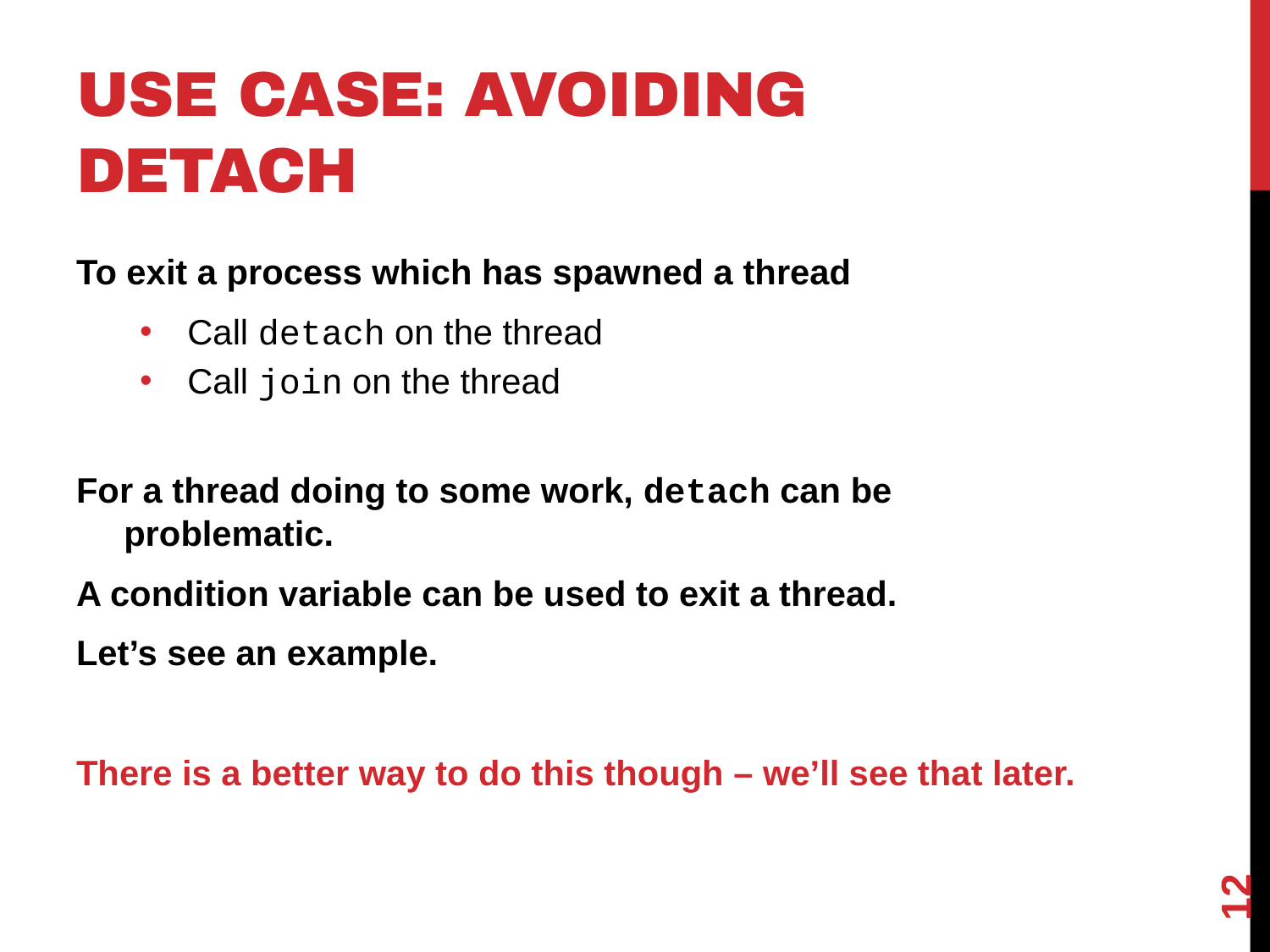

# Use case: avoiding detach
To exit a process which has spawned a thread
Call detach on the thread
Call join on the thread

For a thread doing to some work, detach can be problematic.
A condition variable can be used to exit a thread.
Let’s see an example.

There is a better way to do this though – we’ll see that later.
12